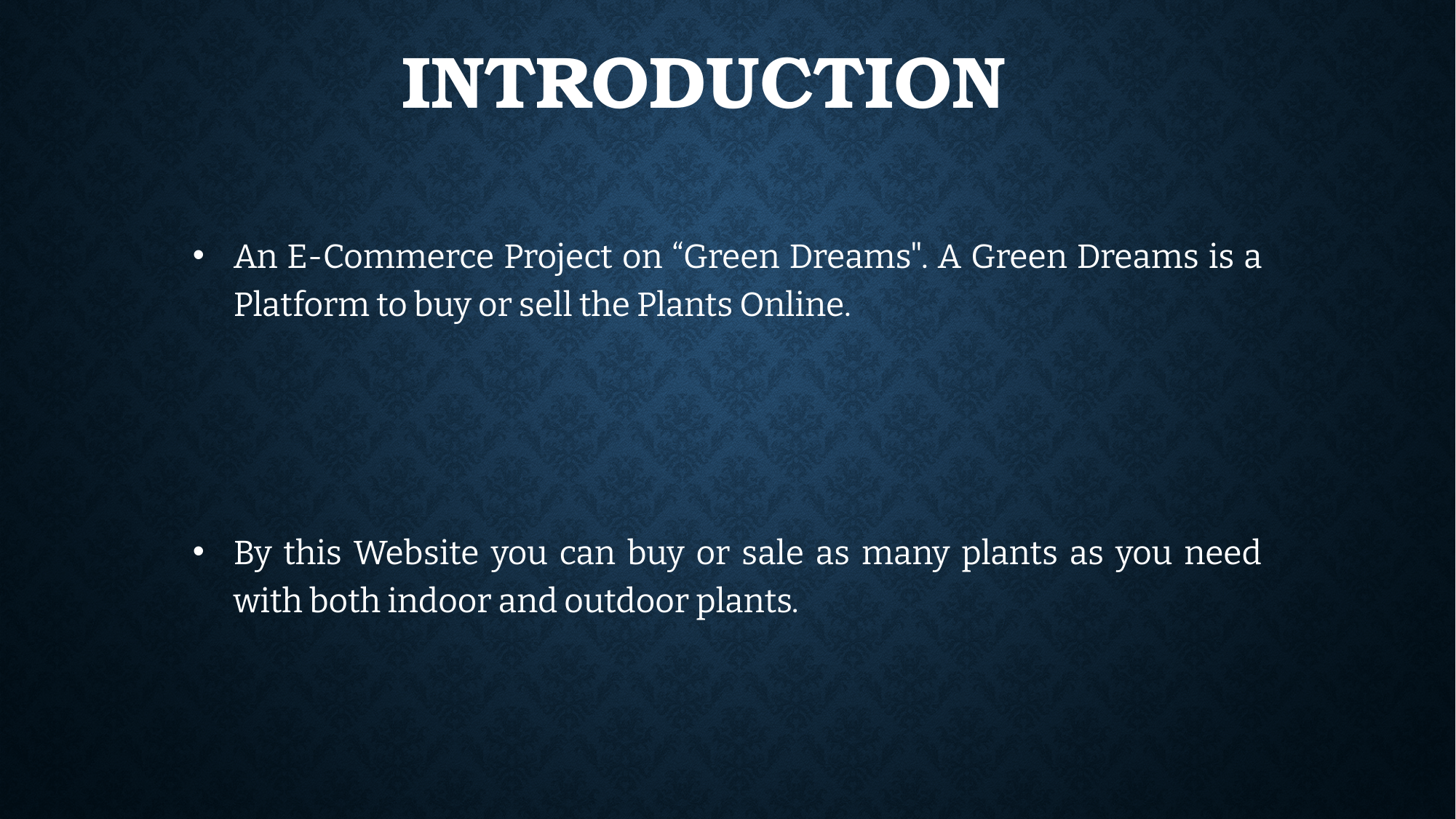

# Introduction

An E-Commerce Project on “Green Dreams". A Green Dreams is a Platform to buy or sell the Plants Online.

By this Website you can buy or sale as many plants as you need with both indoor and outdoor plants.